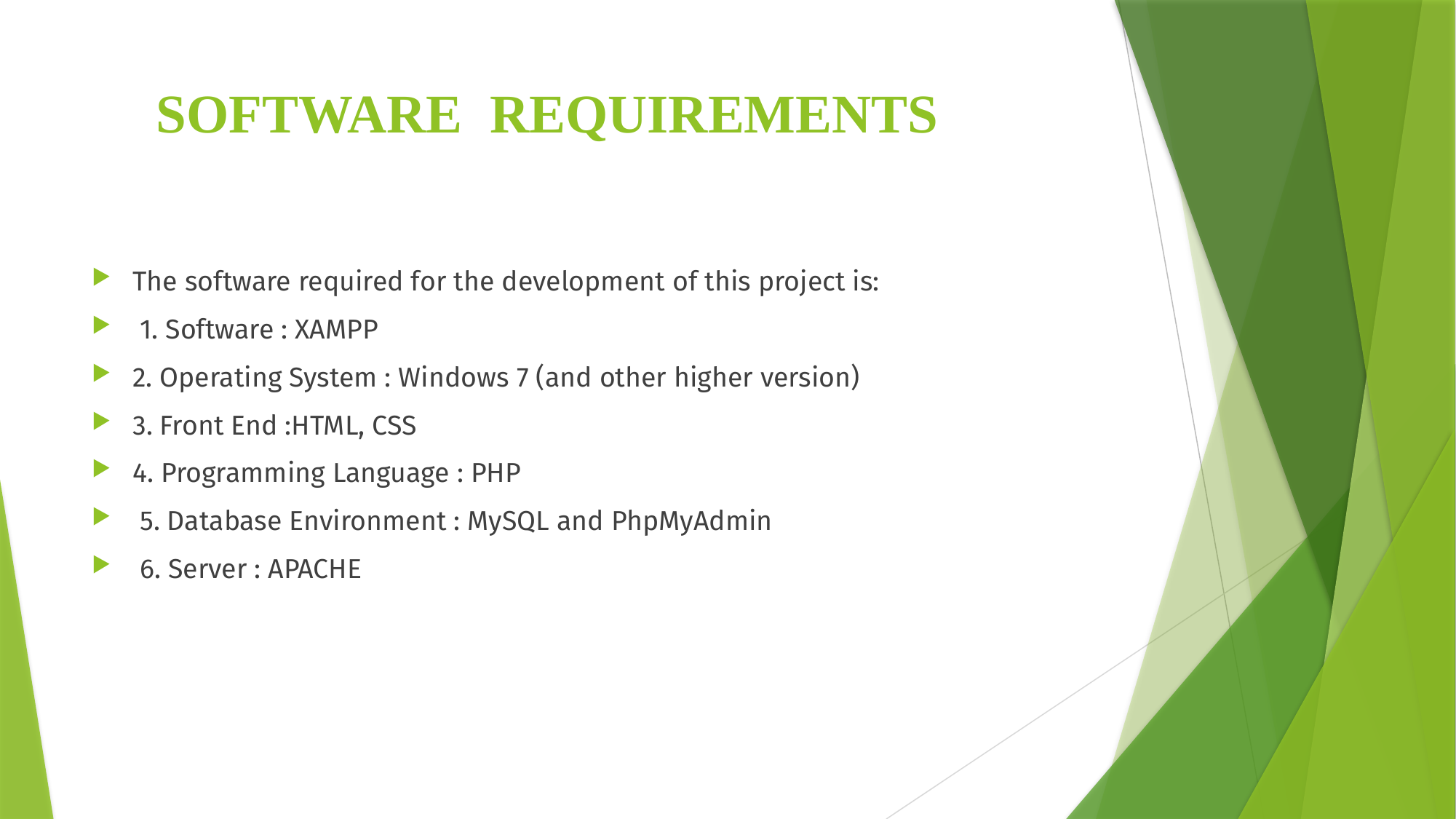

# SOFTWARE  REQUIREMENTS
The software required for the development of this project is:
 1. Software : XAMPP
2. Operating System : Windows 7 (and other higher version)
3. Front End :HTML, CSS
4. Programming Language : PHP
 5. Database Environment : MySQL and PhpMyAdmin
 6. Server : APACHE